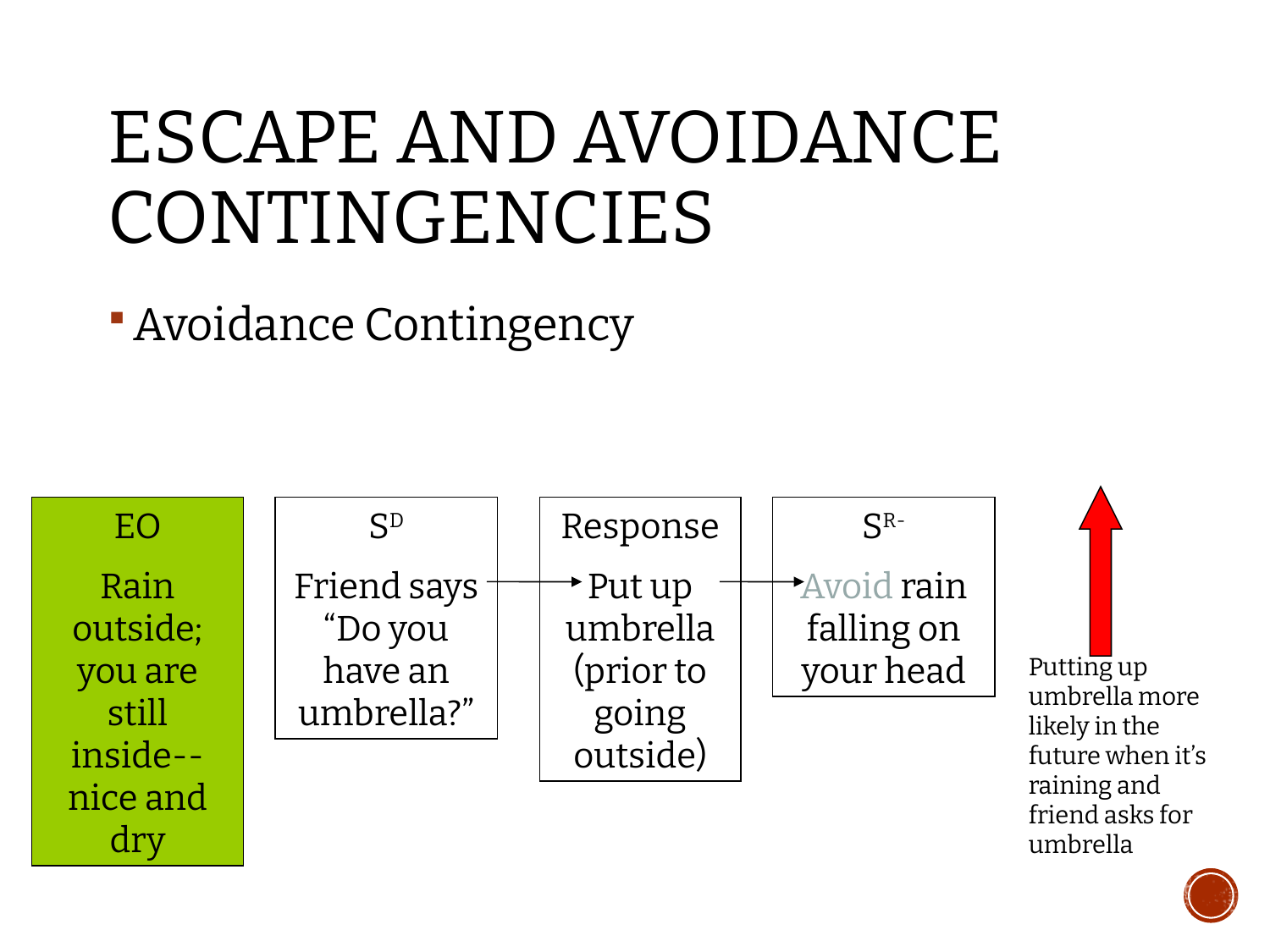

# Escape and Avoidance Contingencies
Avoidance Contingency

EO
Rain outside; you are still inside--nice and dry
SD
Friend says “Do you have an umbrella?”
Response
Put up umbrella (prior to going outside)
SR-
Avoid rain falling on your head

Putting up umbrella more likely in the future when it’s raining and friend asks for umbrella